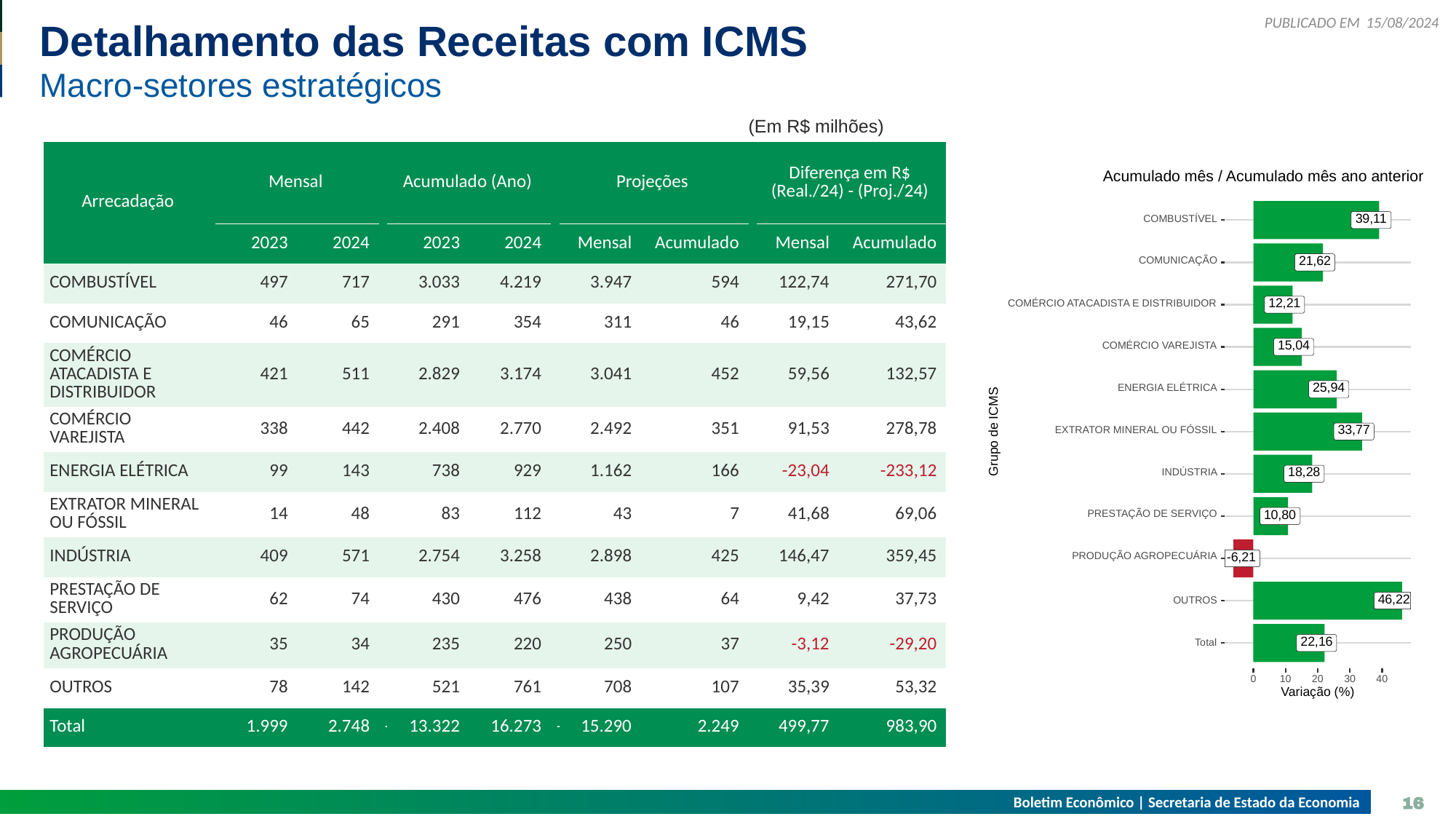

15/08/2024
# Detalhamento das Receitas com ICMS
Macro-setores estratégicos
(Em R$ milhões)
| Arrecadação | Mensal | Mensal |  | Acumulado (Ano) | Acumulado (Ano) |  | Projeções | Projeções |  | Diferença em R$ (Real./24) - (Proj./24) | Diferença em R$ (Real./24) - (Proj./24) |
| --- | --- | --- | --- | --- | --- | --- | --- | --- | --- | --- | --- |
| Arrecadação | 2023 | 2024 |  | 2023 | 2024 |  | Mensal | Acumulado |  | Mensal | Acumulado |
| COMBUSTÍVEL | 497 | 717 |  | 3.033 | 4.219 |  | 3.947 | 594 |  | 122,74 | 271,70 |
| COMUNICAÇÃO | 46 | 65 |  | 291 | 354 |  | 311 | 46 |  | 19,15 | 43,62 |
| COMÉRCIO ATACADISTA E DISTRIBUIDOR | 421 | 511 |  | 2.829 | 3.174 |  | 3.041 | 452 |  | 59,56 | 132,57 |
| COMÉRCIO VAREJISTA | 338 | 442 |  | 2.408 | 2.770 |  | 2.492 | 351 |  | 91,53 | 278,78 |
| ENERGIA ELÉTRICA | 99 | 143 |  | 738 | 929 |  | 1.162 | 166 |  | -23,04 | -233,12 |
| EXTRATOR MINERAL OU FÓSSIL | 14 | 48 |  | 83 | 112 |  | 43 | 7 |  | 41,68 | 69,06 |
| INDÚSTRIA | 409 | 571 |  | 2.754 | 3.258 |  | 2.898 | 425 |  | 146,47 | 359,45 |
| PRESTAÇÃO DE SERVIÇO | 62 | 74 |  | 430 | 476 |  | 438 | 64 |  | 9,42 | 37,73 |
| PRODUÇÃO AGROPECUÁRIA | 35 | 34 |  | 235 | 220 |  | 250 | 37 |  | -3,12 | -29,20 |
| OUTROS | 78 | 142 |  | 521 | 761 |  | 708 | 107 |  | 35,39 | 53,32 |
| Total | 1.999 | 2.748 | - | 13.322 | 16.273 | - | 15.290 | 2.249 |  | 499,77 | 983,90 |

Acumulado mês / Acumulado mês ano anterior

39,11
COMBUSTÍVEL

COMUNICAÇÃO
21,62

12,21
COMÉRCIO ATACADISTA E DISTRIBUIDOR

15,04
COMÉRCIO VAREJISTA

25,94
ENERGIA ELÉTRICA

33,77
Grupo de ICMS
EXTRATOR MINERAL OU FÓSSIL

18,28
INDÚSTRIA

PRESTAÇÃO DE SERVIÇO
10,80

PRODUÇÃO AGROPECUÁRIA
-6,21

46,22
OUTROS

22,16
Total

30
0
10
20
40
Variação (%)
Boletim Econômico | Secretaria de Estado da Economia
16